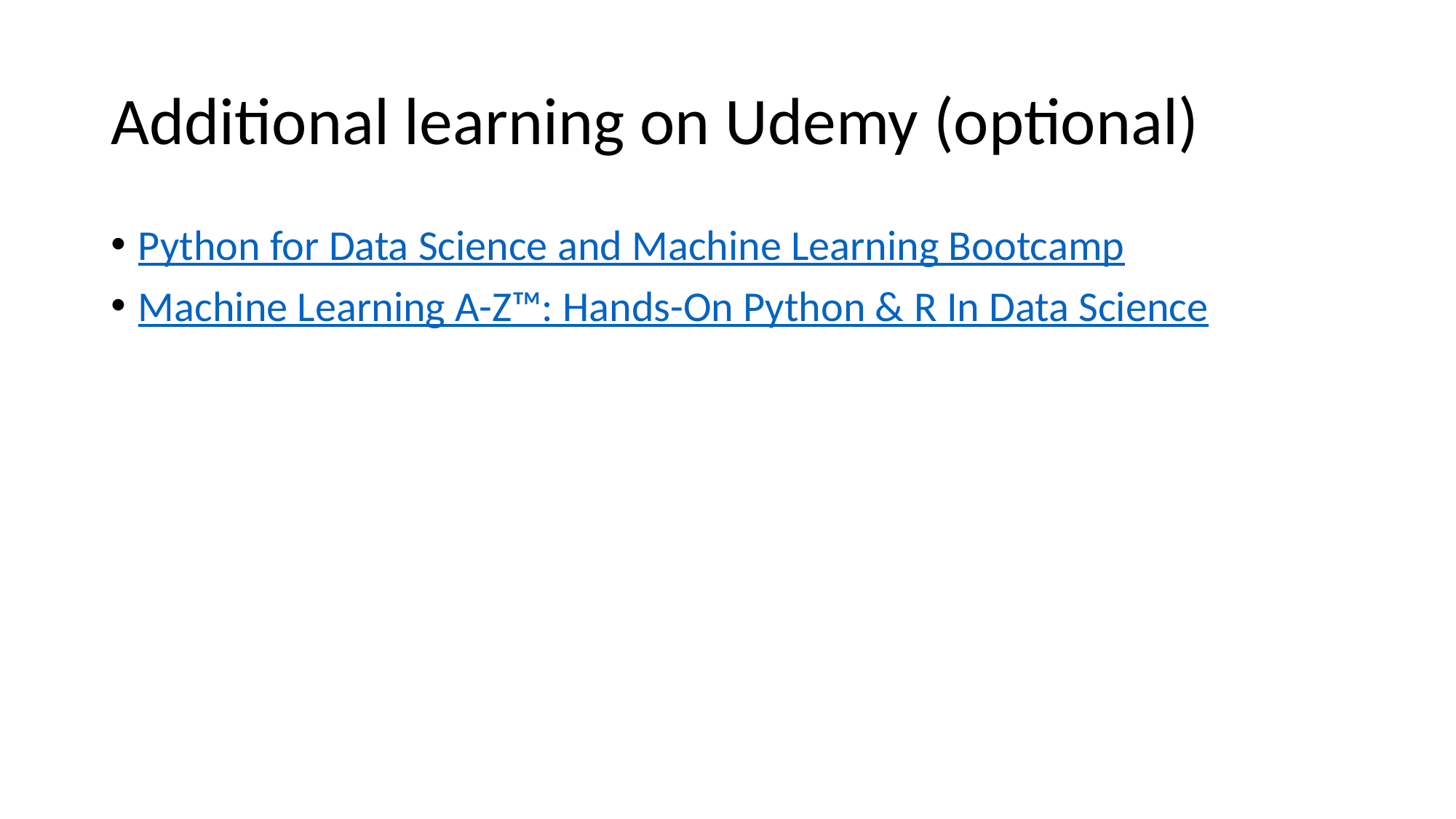

# Additional learning on Udemy (optional)
Python for Data Science and Machine Learning Bootcamp
Machine Learning A-Z™: Hands-On Python & R In Data Science